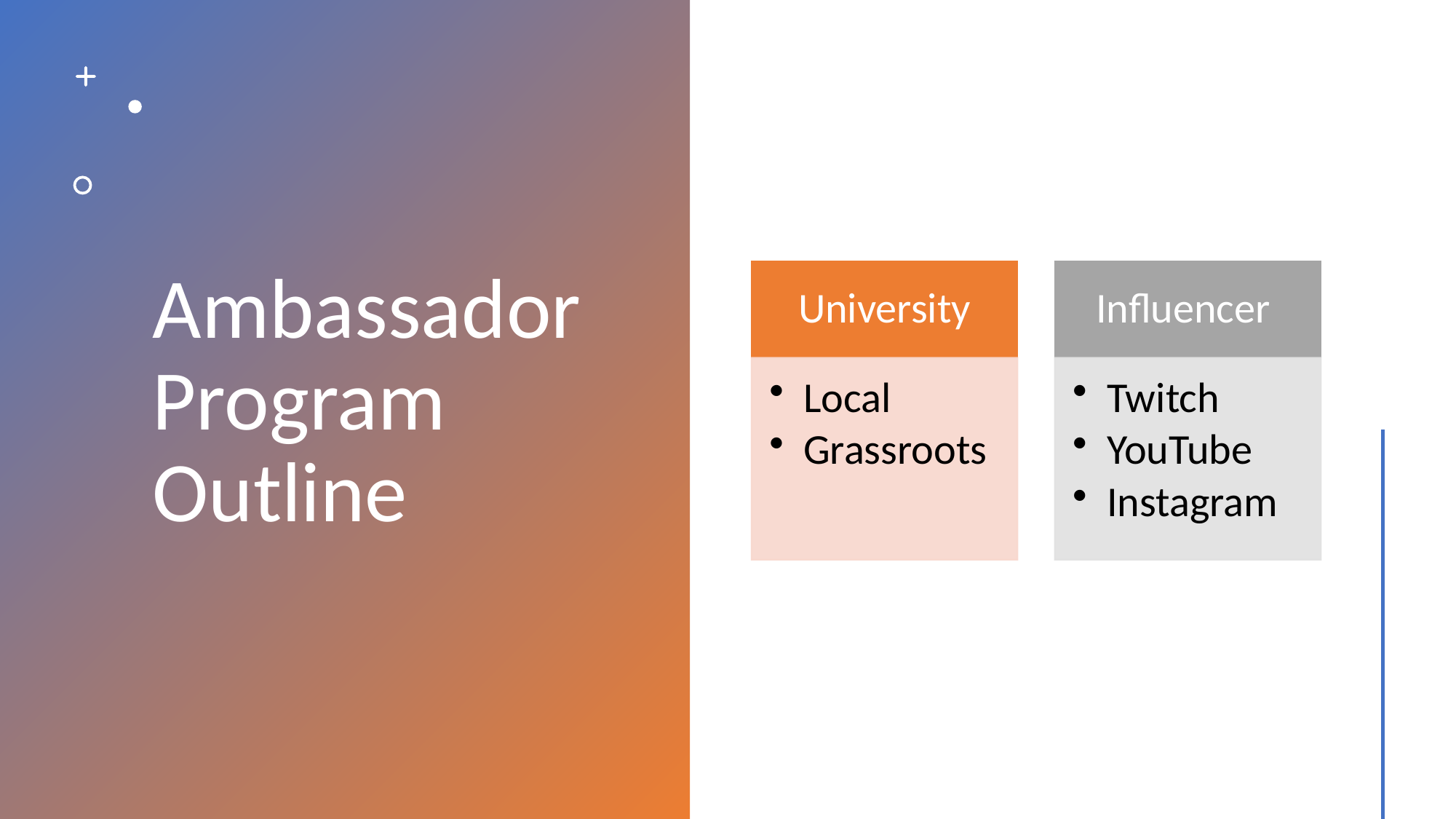

# Ambassador Program Outline
University
Local
Grassroots
Influencer
Twitch
YouTube
Instagram